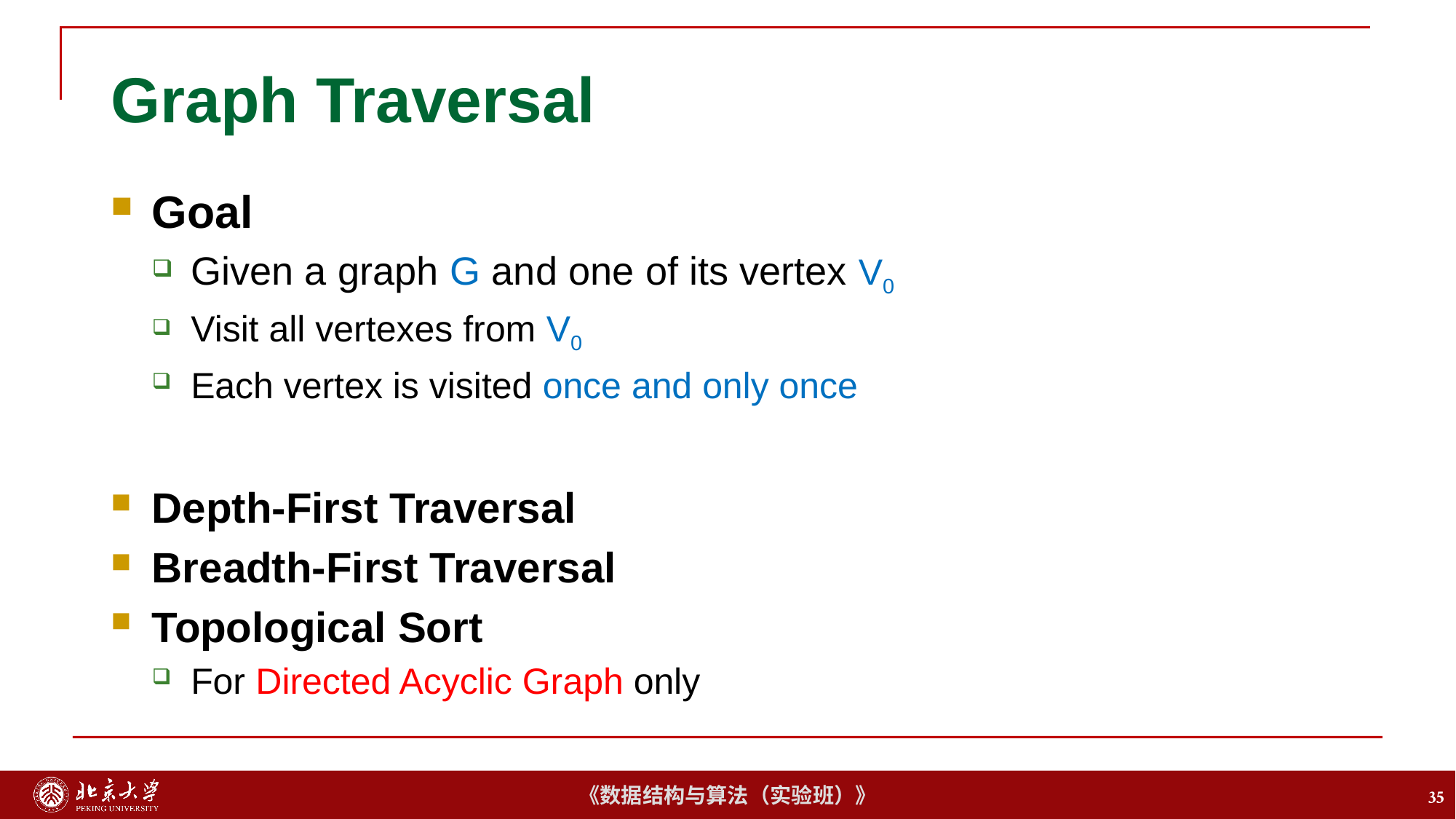

# Graph Traversal
Goal
Given a graph G and one of its vertex V0
Visit all vertexes from V0
Each vertex is visited once and only once

Depth-First Traversal
Breadth-First Traversal
Topological Sort
For Directed Acyclic Graph only
35